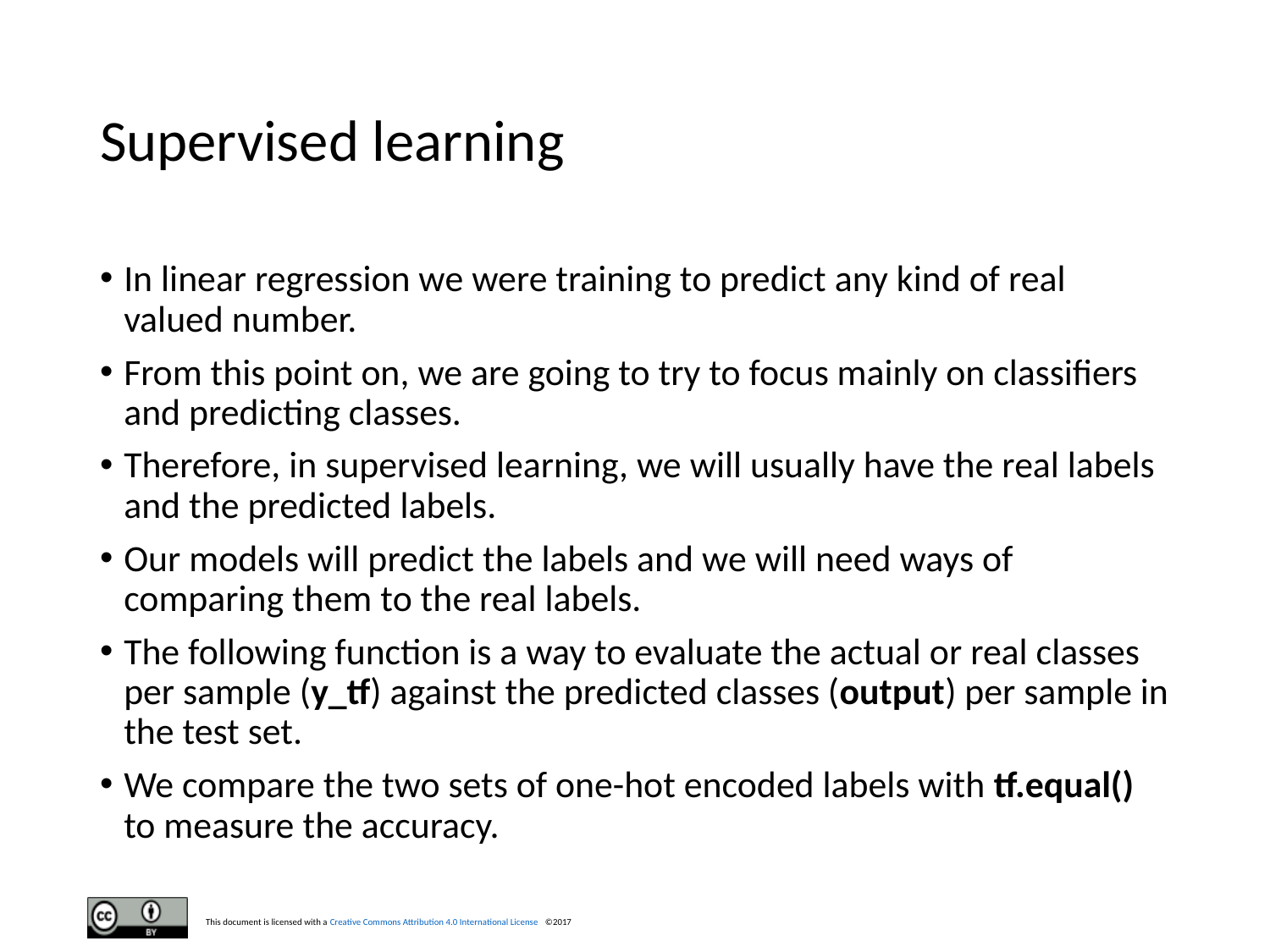

# Supervised learning
In linear regression we were training to predict any kind of real valued number.
From this point on, we are going to try to focus mainly on classifiers and predicting classes.
Therefore, in supervised learning, we will usually have the real labels and the predicted labels.
Our models will predict the labels and we will need ways of comparing them to the real labels.
The following function is a way to evaluate the actual or real classes per sample (y_tf) against the predicted classes (output) per sample in the test set.
We compare the two sets of one-hot encoded labels with tf.equal() to measure the accuracy.